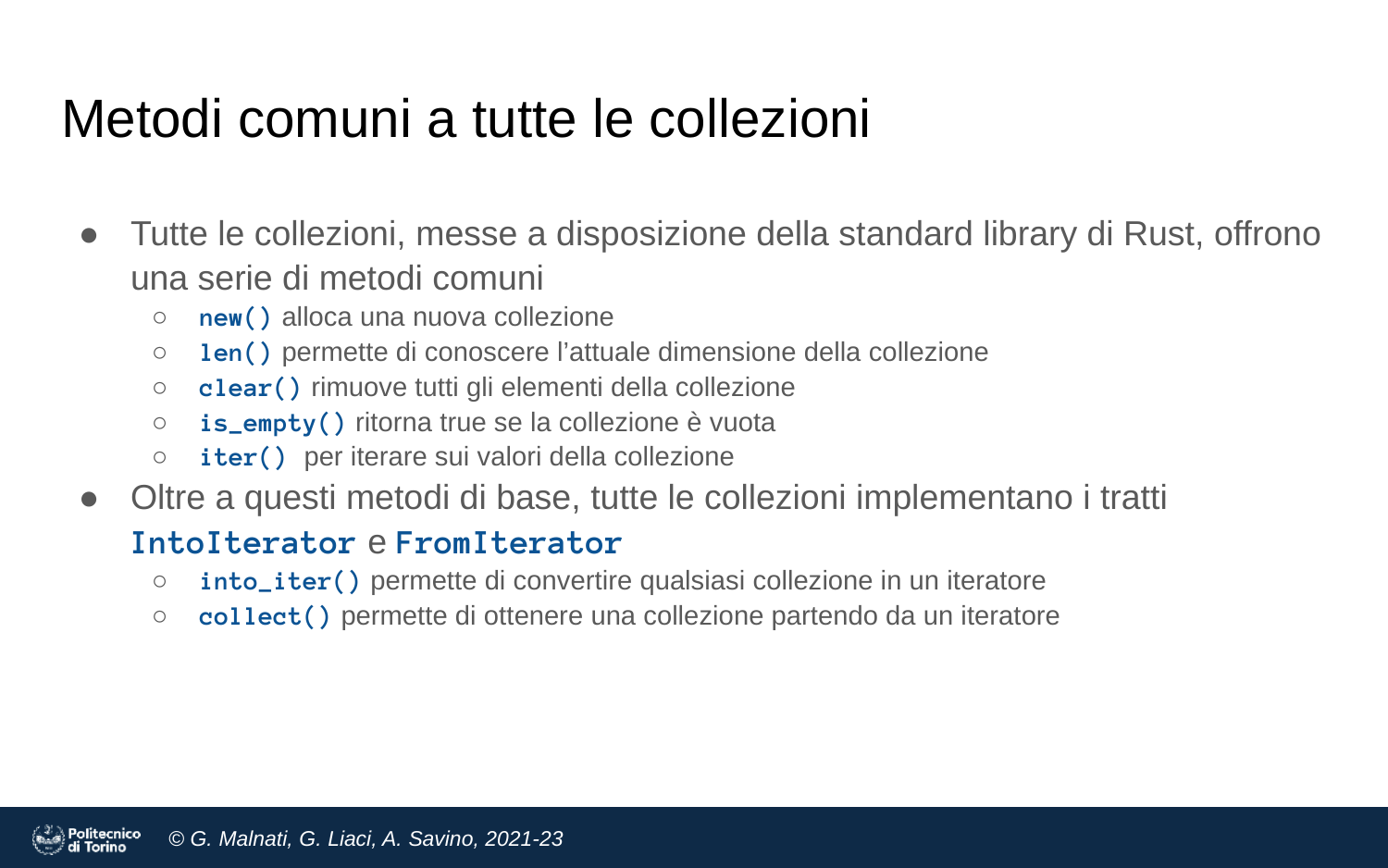

# Metodi comuni a tutte le collezioni
Tutte le collezioni, messe a disposizione della standard library di Rust, offrono una serie di metodi comuni
new() alloca una nuova collezione
len() permette di conoscere l’attuale dimensione della collezione
clear() rimuove tutti gli elementi della collezione
is_empty() ritorna true se la collezione è vuota
iter()  per iterare sui valori della collezione
Oltre a questi metodi di base, tutte le collezioni implementano i tratti IntoIterator e FromIterator
into_iter() permette di convertire qualsiasi collezione in un iteratore
collect() permette di ottenere una collezione partendo da un iteratore